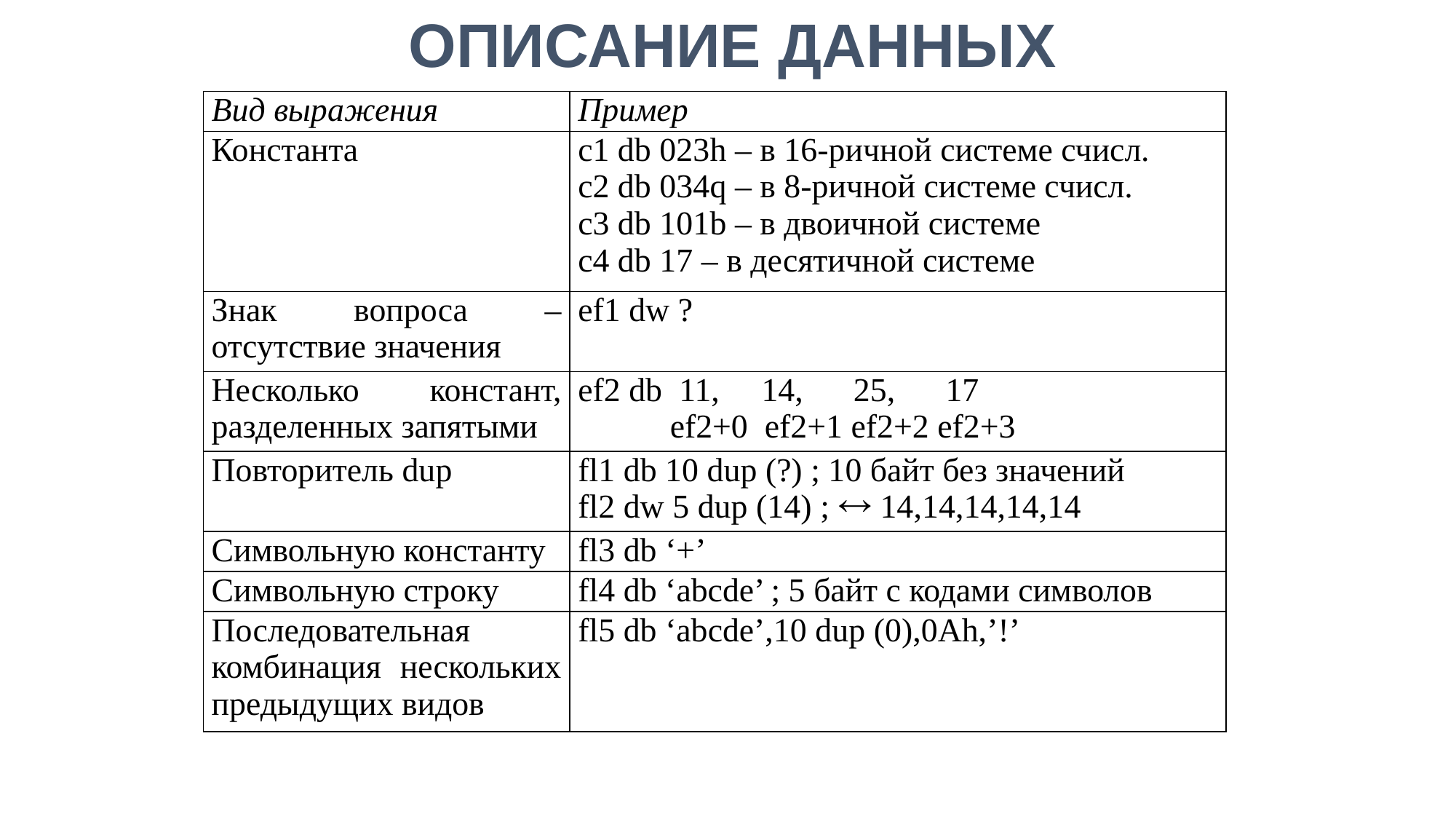

ОПИСАНИЕ ДАННЫХ
| Вид выражения | Пример |
| --- | --- |
| Константа | с1 db 023h – в 16-ричной системе счисл. с2 db 034q – в 8-ричной системе счисл. c3 db 101b – в двоичной системе c4 db 17 – в десятичной системе |
| Знак вопроса – отсутствие значения | ef1 dw ? |
| Несколько констант, разделенных запятыми | ef2 db 11, 14, 25, 17 ef2+0 ef2+1 ef2+2 ef2+3 |
| Повторитель dup | fl1 db 10 dup (?) ; 10 байт без значений fl2 dw 5 dup (14) ; ↔ 14,14,14,14,14 |
| Символьную константу | fl3 db ‘+’ |
| Символьную строку | fl4 db ‘abcde’ ; 5 байт с кодами символов |
| Последовательная комбинация нескольких предыдущих видов | fl5 db ‘abcde’,10 dup (0),0Ah,’!’ |